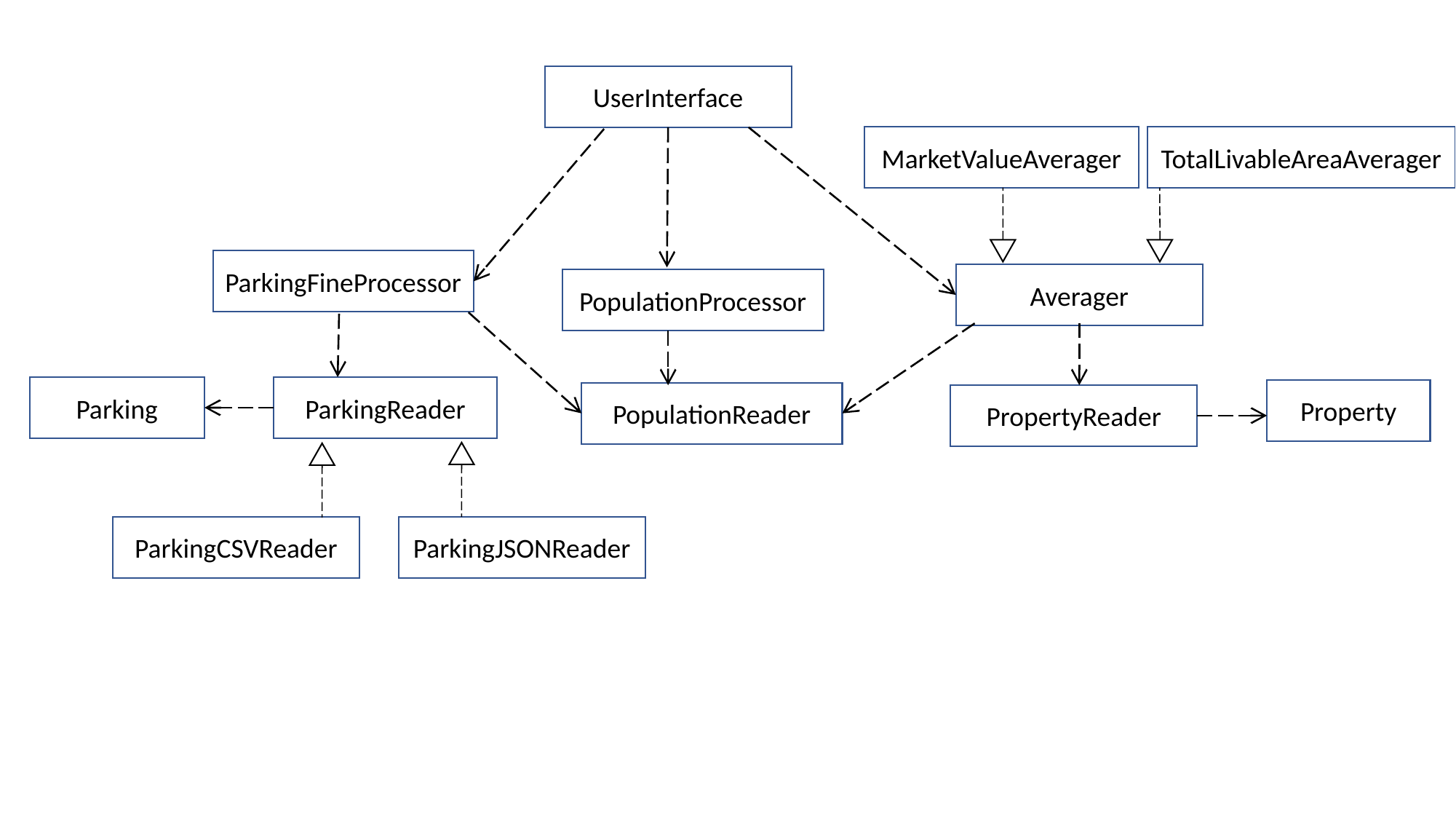

UserInterface
MarketValueAverager
TotalLivableAreaAverager

ParkingFineProcessor
Averager
PopulationProcessor
Parking
ParkingReader
Property
PopulationReader
PropertyReader

ParkingCSVReader
ParkingJSONReader